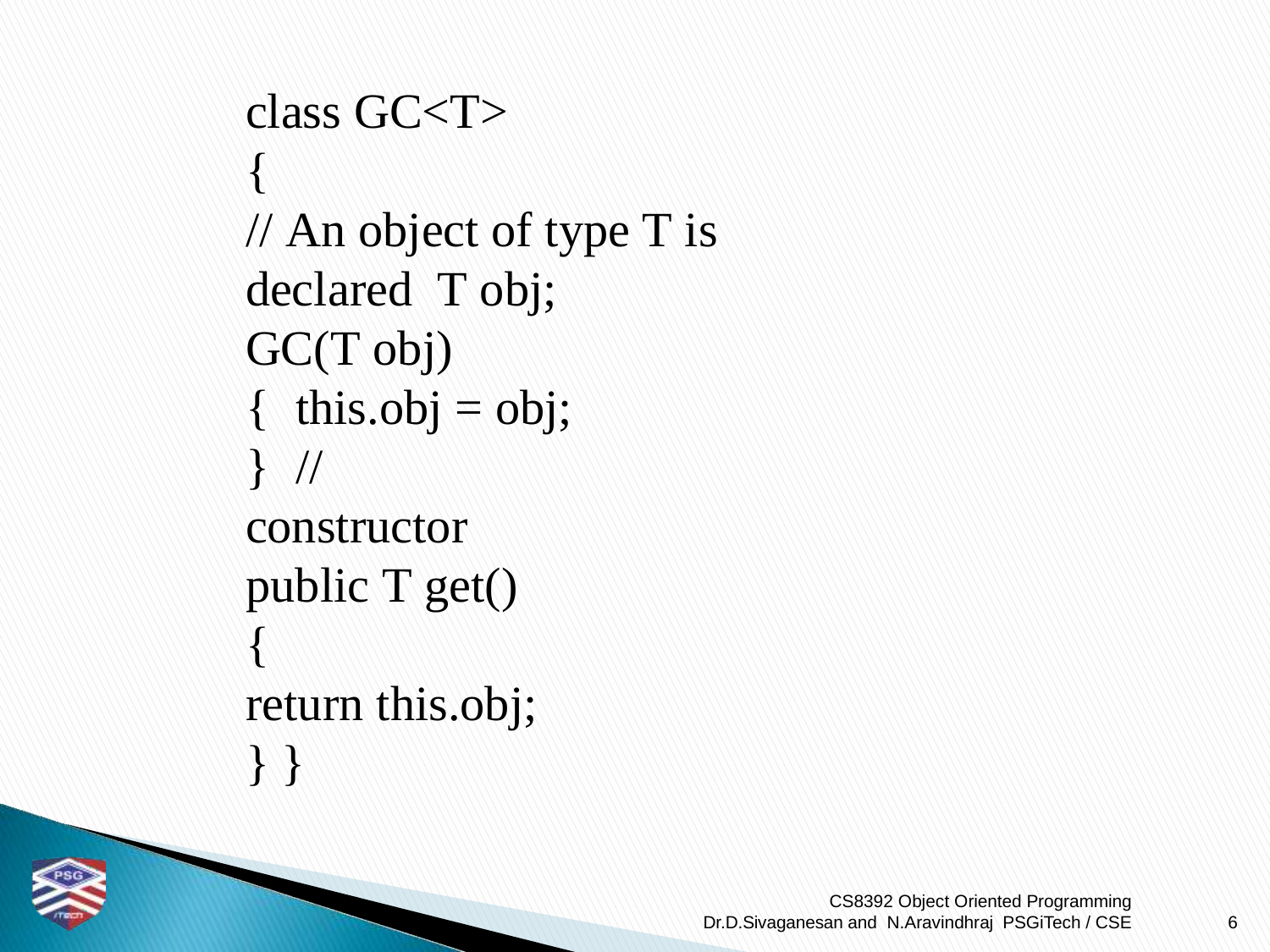

# class GC<T>
{
// An object of type T is declared  T obj;
GC(T obj)
{	this.obj = obj;
}	// constructor  public T get()
{
return this.obj;
} }
CS8392 Object Oriented Programming
Dr.D.Sivaganesan and N.Aravindhraj PSGiTech / CSE
6